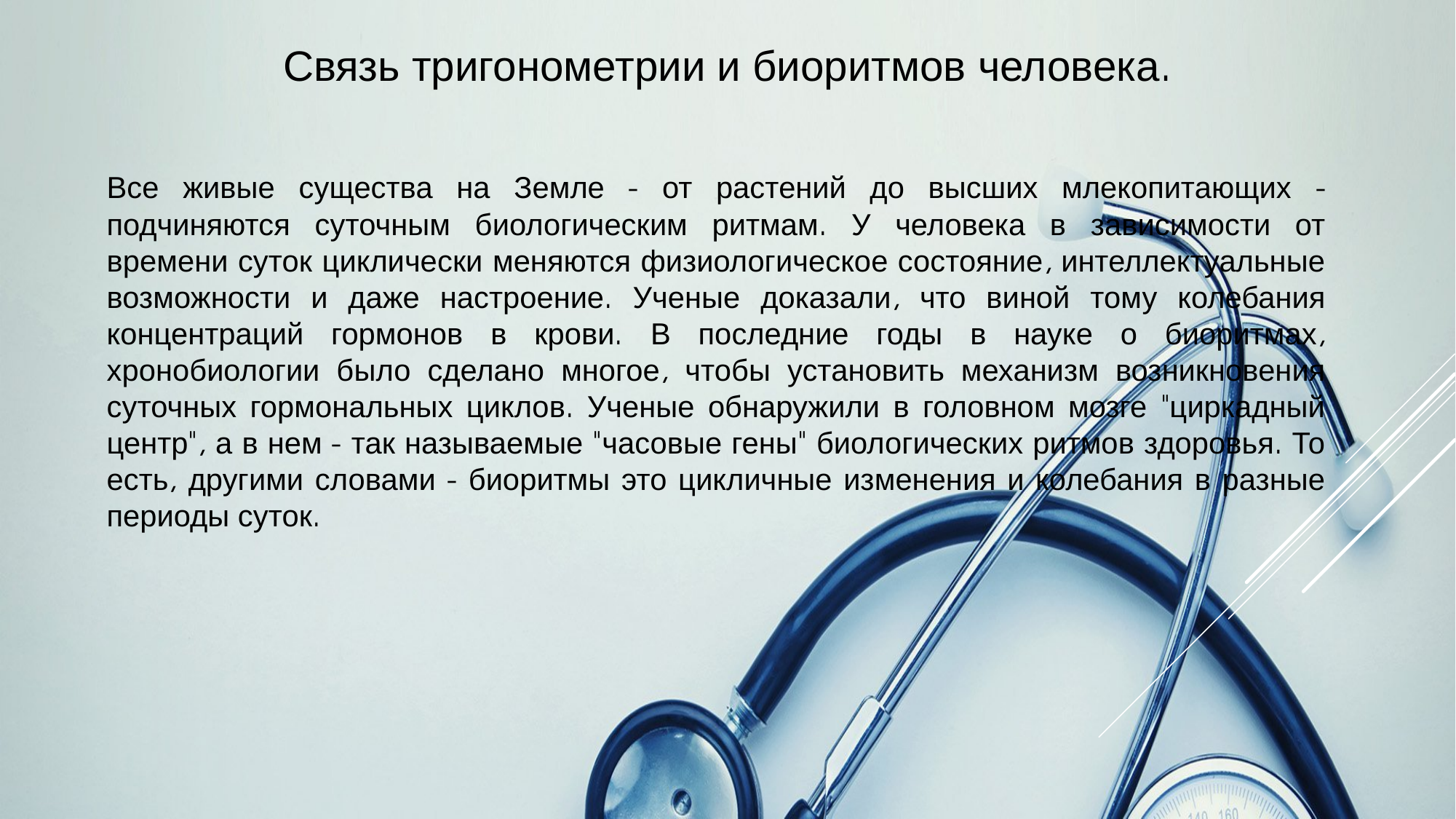

Связь тригонометрии и биоритмов человека.
Все живые существа на Земле - от растений до высших млекопитающих - подчиняются суточным биологическим ритмам. У человека в зависимости от времени суток циклически меняются физиологическое состояние, интеллектуальные возможности и даже настроение. Ученые доказали, что виной тому колебания концентраций гормонов в крови. В последние годы в науке о биоритмах, хронобиологии было сделано многое, чтобы установить механизм возникновения суточных гормональных циклов. Ученые обнаружили в головном мозге "циркадный центр", а в нем - так называемые "часовые гены" биологических ритмов здоровья. То есть, другими словами - биоритмы это цикличные изменения и колебания в разные периоды суток.